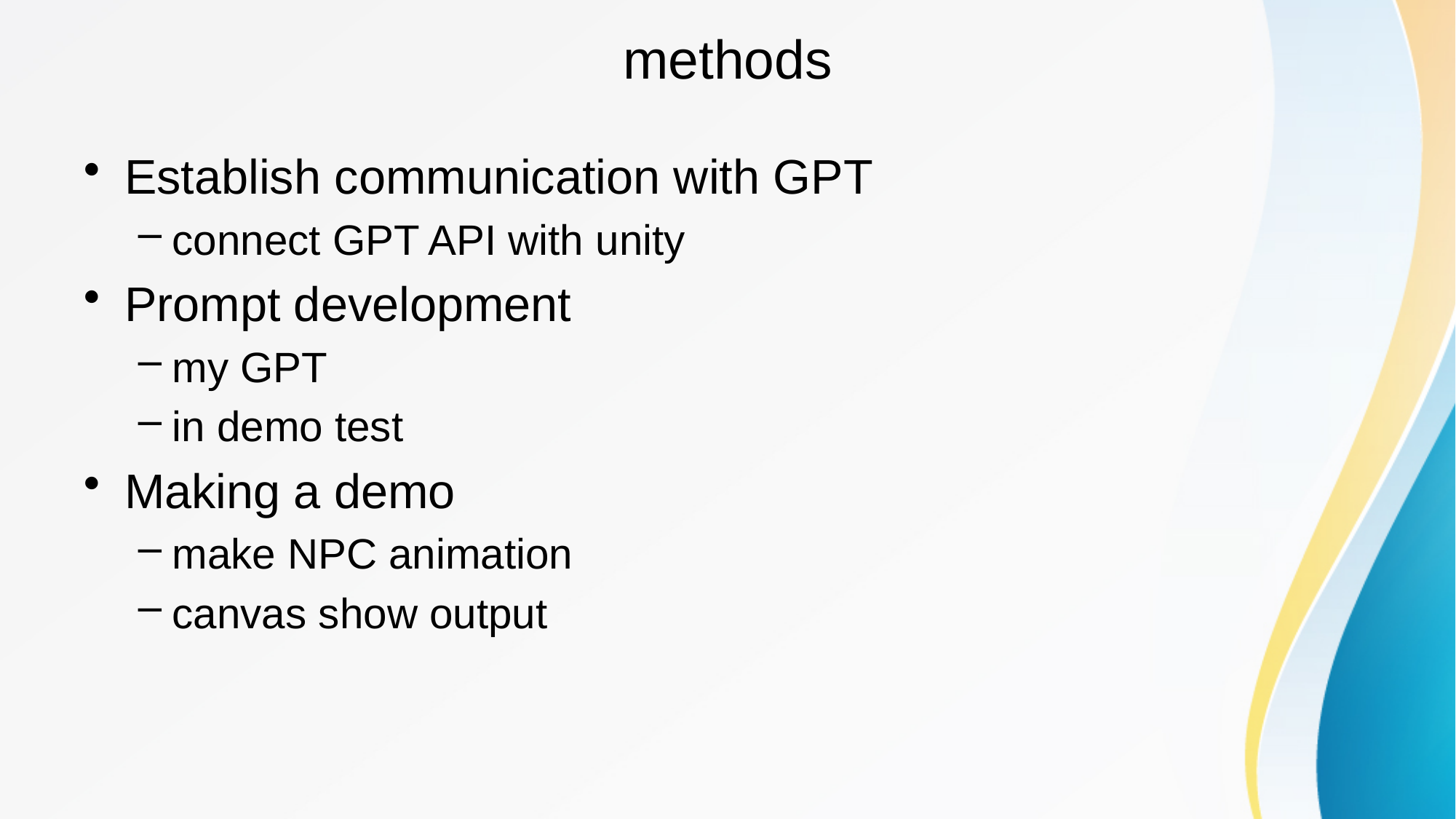

# methods
Establish communication with GPT
connect GPT API with unity
Prompt development
my GPT
in demo test
Making a demo
make NPC animation
canvas show output